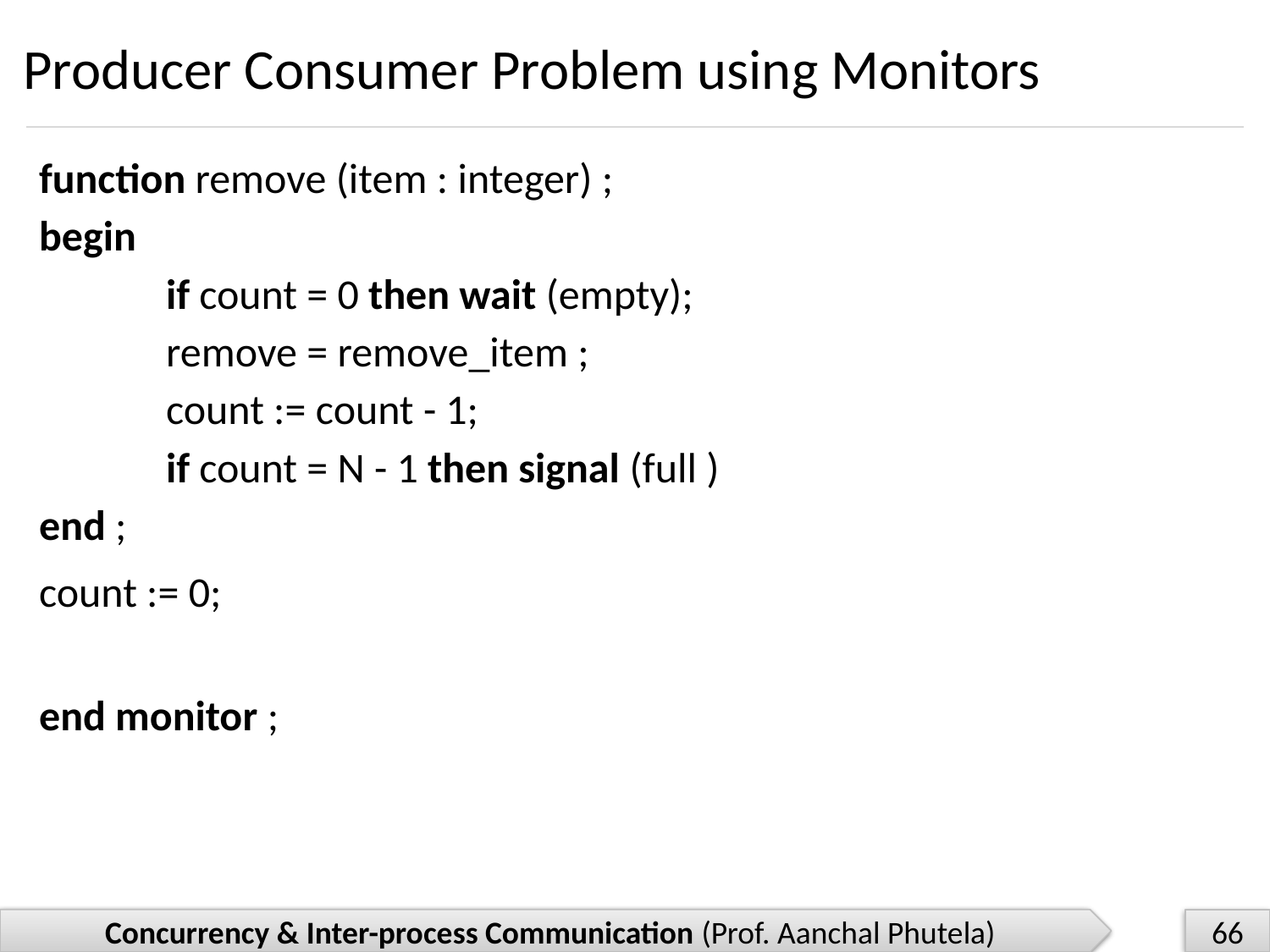

# Producer Consumer Problem using Monitors
function remove (item : integer) ;
begin
	if count = 0 then wait (empty);
	remove = remove_item ;
	count := count - 1;
	if count = N - 1 then signal (full )
end ;
count := 0;
end monitor ;